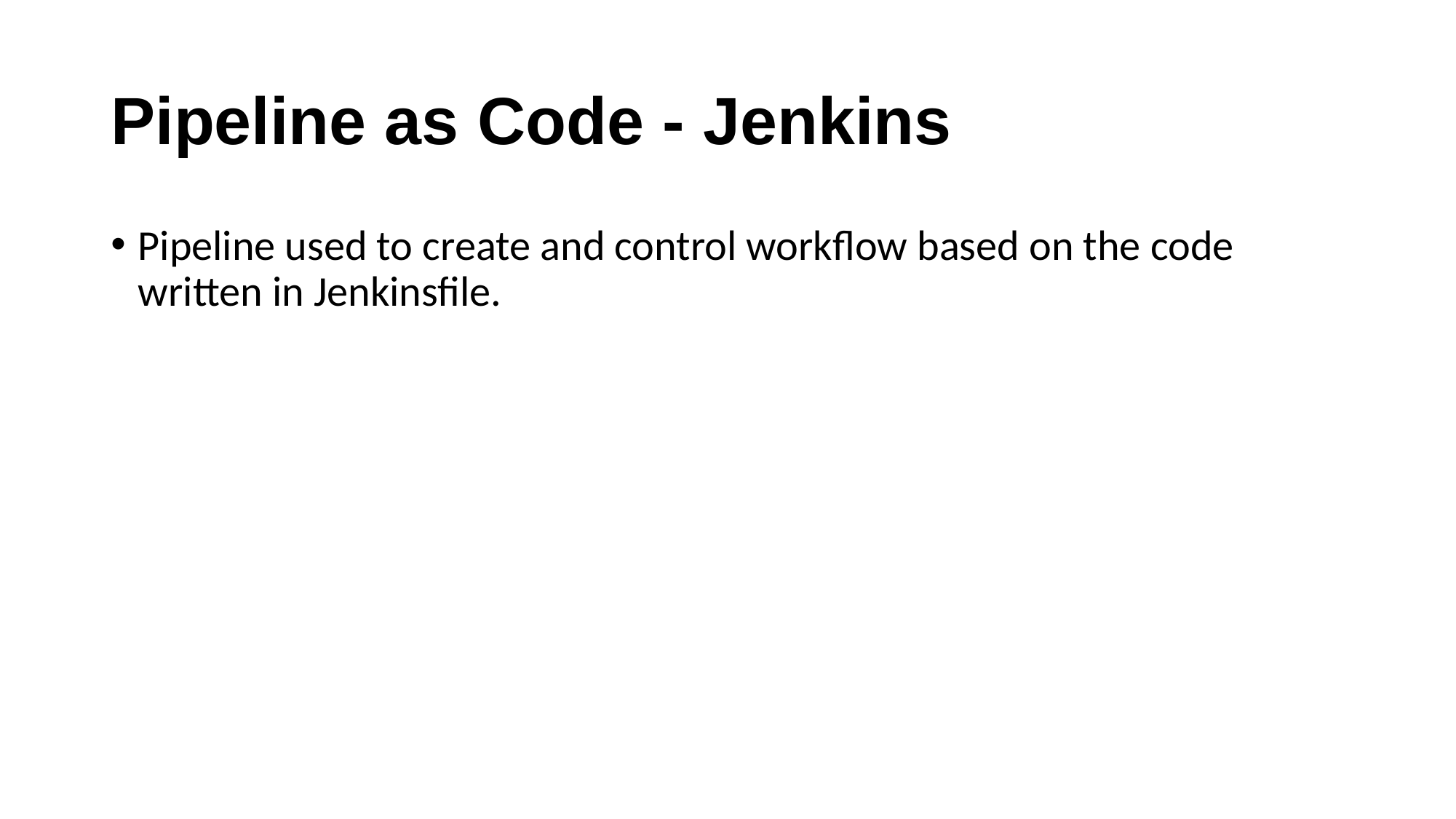

# Pipeline as Code - Jenkins
Pipeline used to create and control workflow based on the code written in Jenkinsfile.